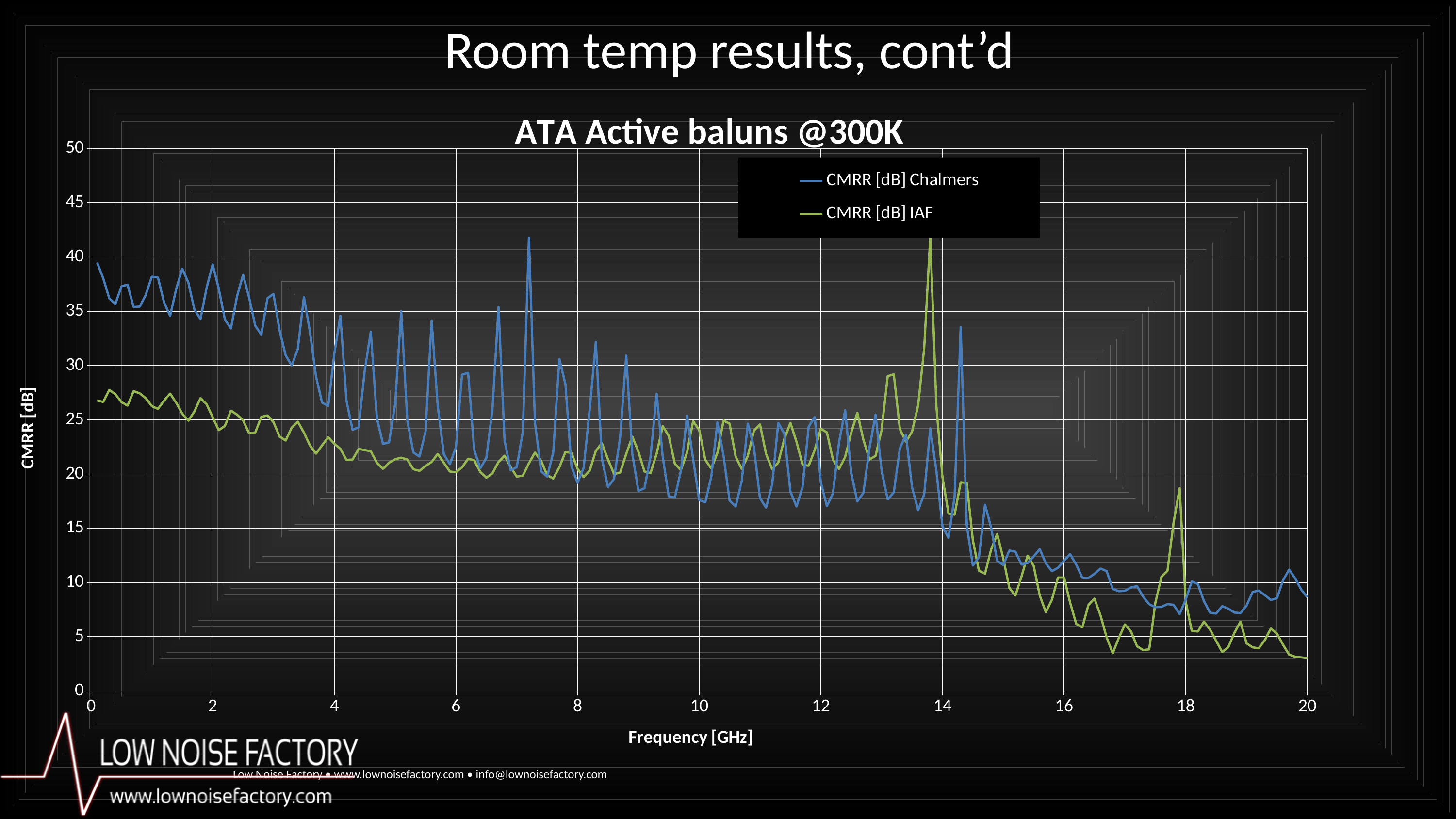

# Room temp results, cont’d

### Chart: ATA Active baluns @300K

| Category | CMRR [dB] Chalmers | CMRR [dB] IAF |
|---|---|---|